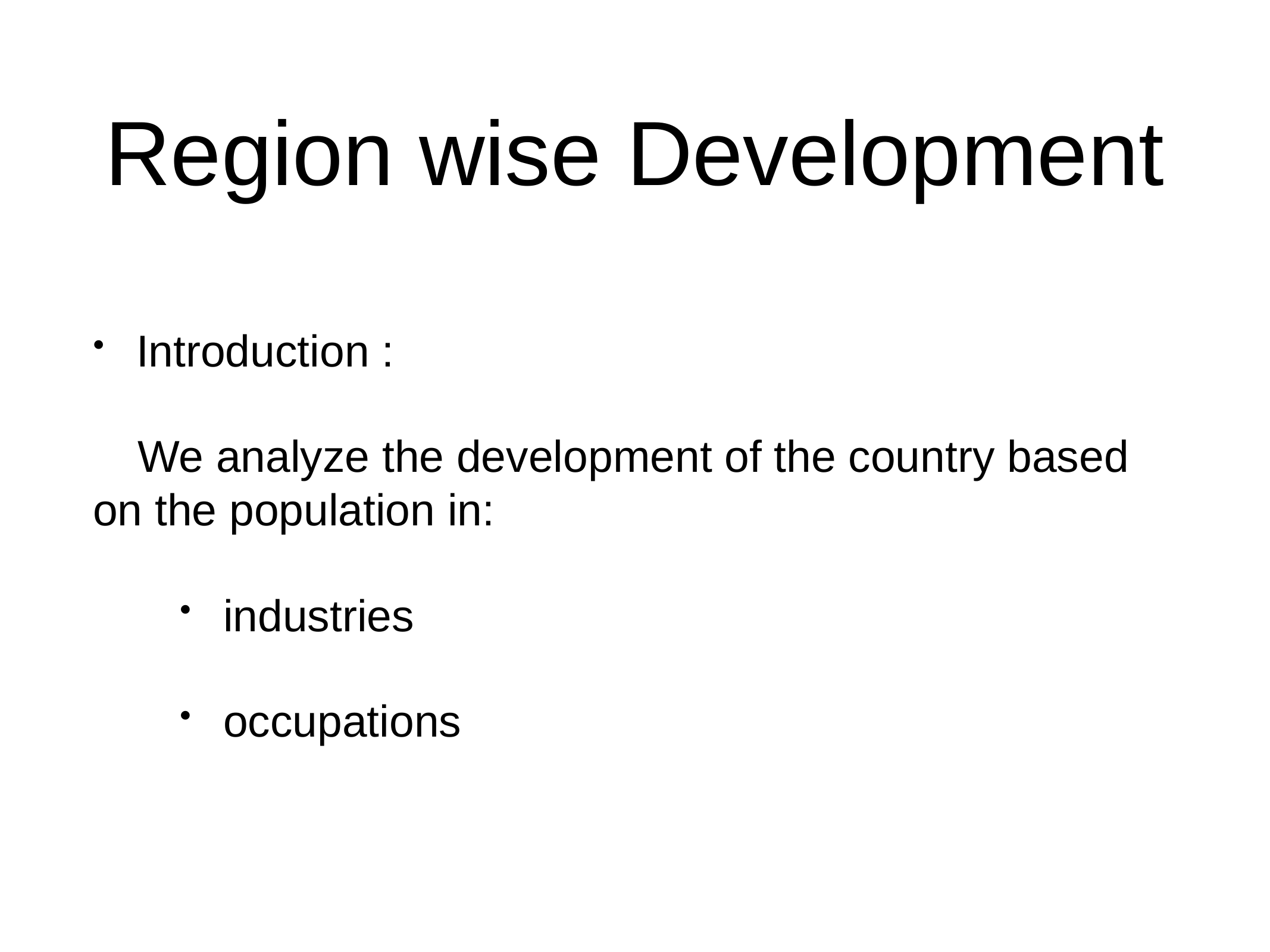

# Region wise Development
Introduction :
We analyze the development of the country based on the population in:
industries
occupations